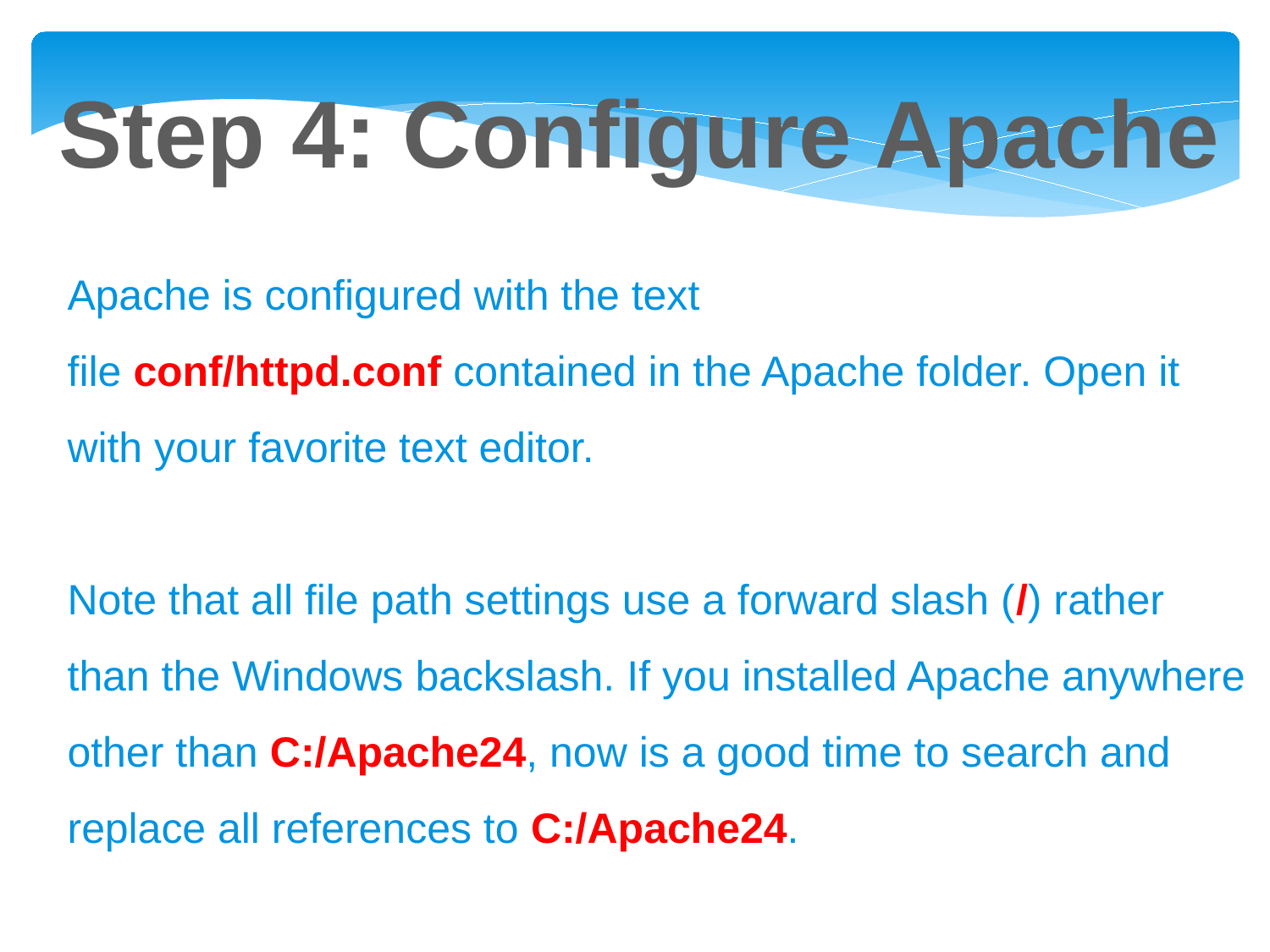

Step 4: Configure Apache

Apache is configured with the text file conf/httpd.conf contained in the Apache folder. Open it with your favorite text editor.

Note that all file path settings use a forward slash (/) rather than the Windows backslash. If you installed Apache anywhere other than C:/Apache24, now is a good time to search and replace all references to C:/Apache24.